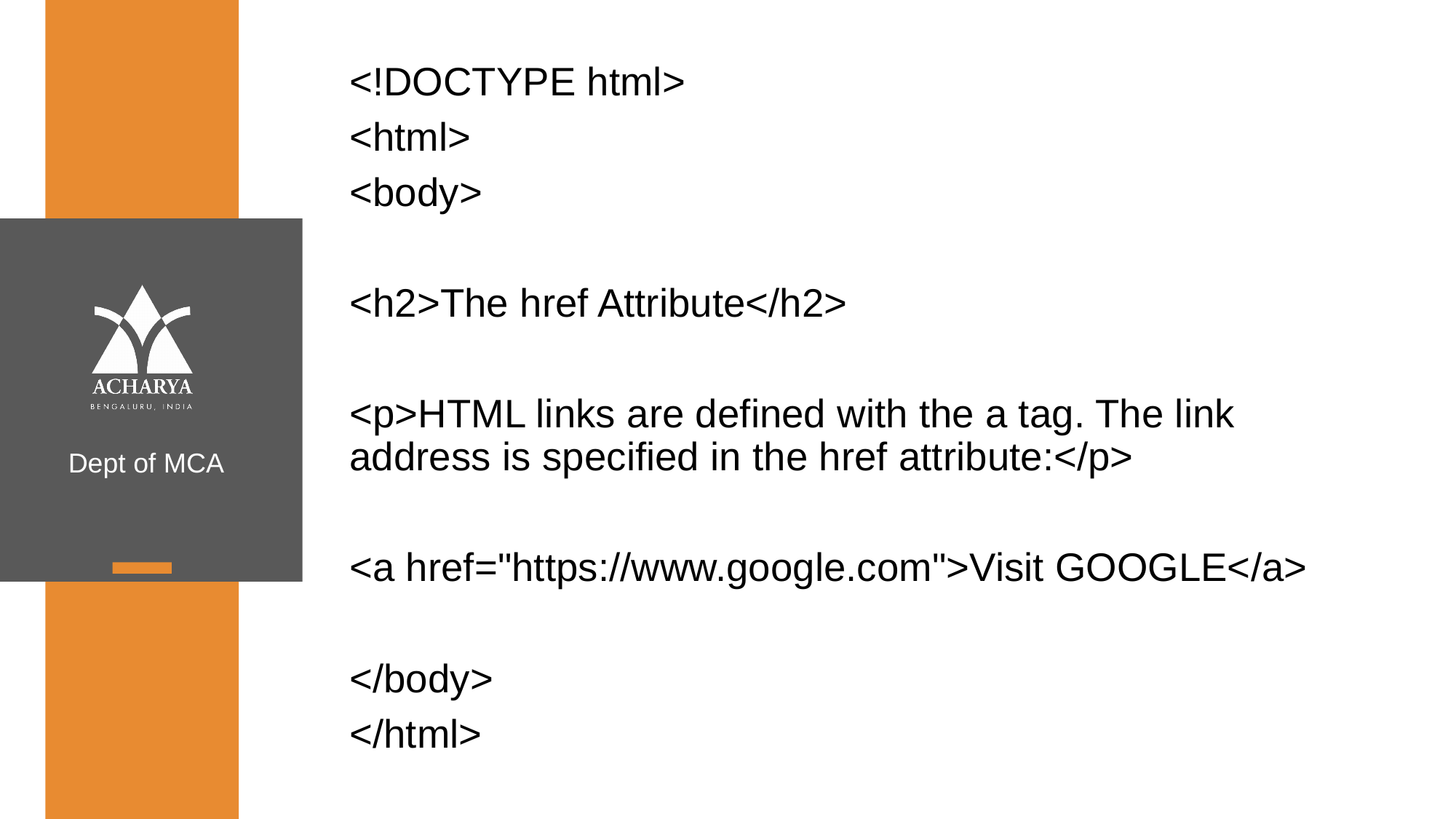

<!DOCTYPE html>
	<html>
		<body>

			<h2>The href Attribute</h2>

			<p>HTML links are defined with the a tag. The link address is specified in the href attribute:</p>

				<a href="https://www.google.com">Visit GOOGLE</a>

		</body>
	</html>